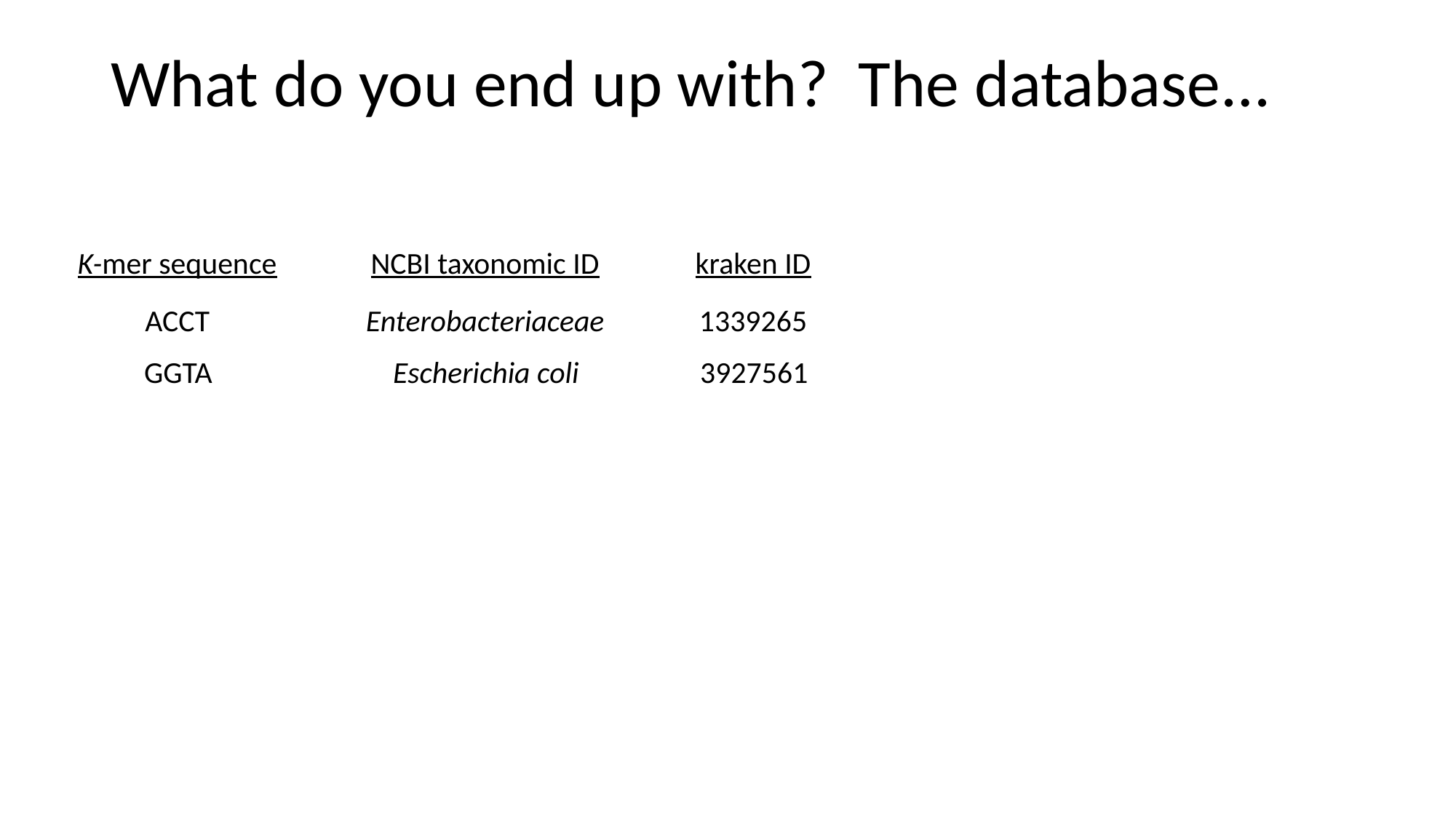

What do you end up with?  The database…
K-mer sequence
NCBI taxonomic ID
kraken ID
ACCT
Enterobacteriaceae
1339265
GGTA
Escherichia coli
3927561